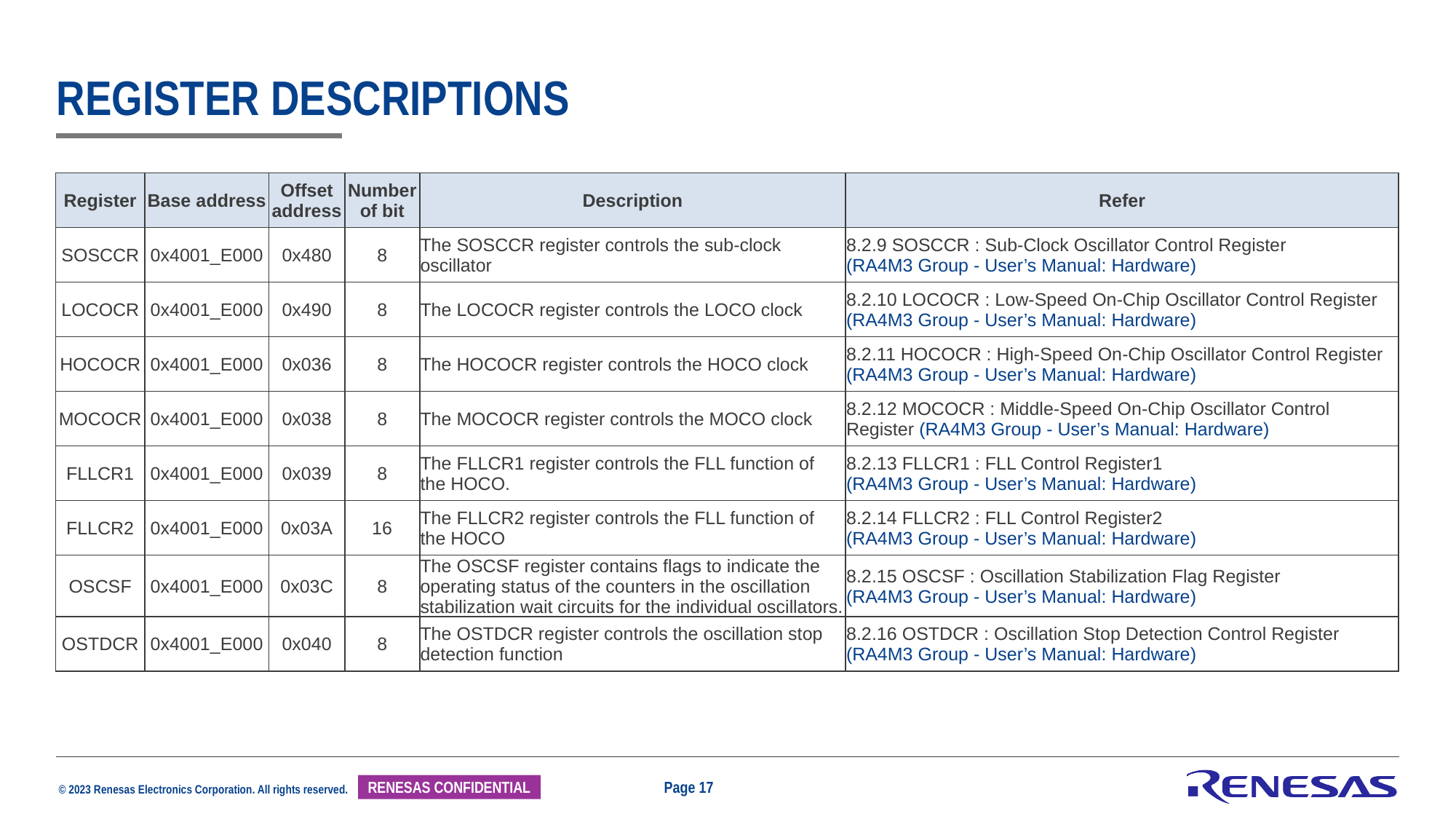

# Register Descriptions
| Register | Base address | Offset address | Number of bit | Description | Refer |
| --- | --- | --- | --- | --- | --- |
| SOSCCR | 0x4001\_E000 | 0x480 | 8 | The SOSCCR register controls the sub-clock oscillator | 8.2.9 SOSCCR : Sub-Clock Oscillator Control Register (RA4M3 Group - User’s Manual: Hardware) |
| LOCOCR | 0x4001\_E000 | 0x490 | 8 | The LOCOCR register controls the LOCO clock | 8.2.10 LOCOCR : Low-Speed On-Chip Oscillator Control Register (RA4M3 Group - User’s Manual: Hardware) |
| HOCOCR | 0x4001\_E000 | 0x036 | 8 | The HOCOCR register controls the HOCO clock | 8.2.11 HOCOCR : High-Speed On-Chip Oscillator Control Register (RA4M3 Group - User’s Manual: Hardware) |
| MOCOCR | 0x4001\_E000 | 0x038 | 8 | The MOCOCR register controls the MOCO clock | 8.2.12 MOCOCR : Middle-Speed On-Chip Oscillator Control Register (RA4M3 Group - User’s Manual: Hardware) |
| FLLCR1 | 0x4001\_E000 | 0x039 | 8 | The FLLCR1 register controls the FLL function of the HOCO. | 8.2.13 FLLCR1 : FLL Control Register1 (RA4M3 Group - User’s Manual: Hardware) |
| FLLCR2 | 0x4001\_E000 | 0x03A | 16 | The FLLCR2 register controls the FLL function of the HOCO | 8.2.14 FLLCR2 : FLL Control Register2 (RA4M3 Group - User’s Manual: Hardware) |
| OSCSF | 0x4001\_E000 | 0x03C | 8 | The OSCSF register contains flags to indicate the operating status of the counters in the oscillation stabilization wait circuits for the individual oscillators. | 8.2.15 OSCSF : Oscillation Stabilization Flag Register (RA4M3 Group - User’s Manual: Hardware) |
| OSTDCR | 0x4001\_E000 | 0x040 | 8 | The OSTDCR register controls the oscillation stop detection function | 8.2.16 OSTDCR : Oscillation Stop Detection Control Register (RA4M3 Group - User’s Manual: Hardware) |